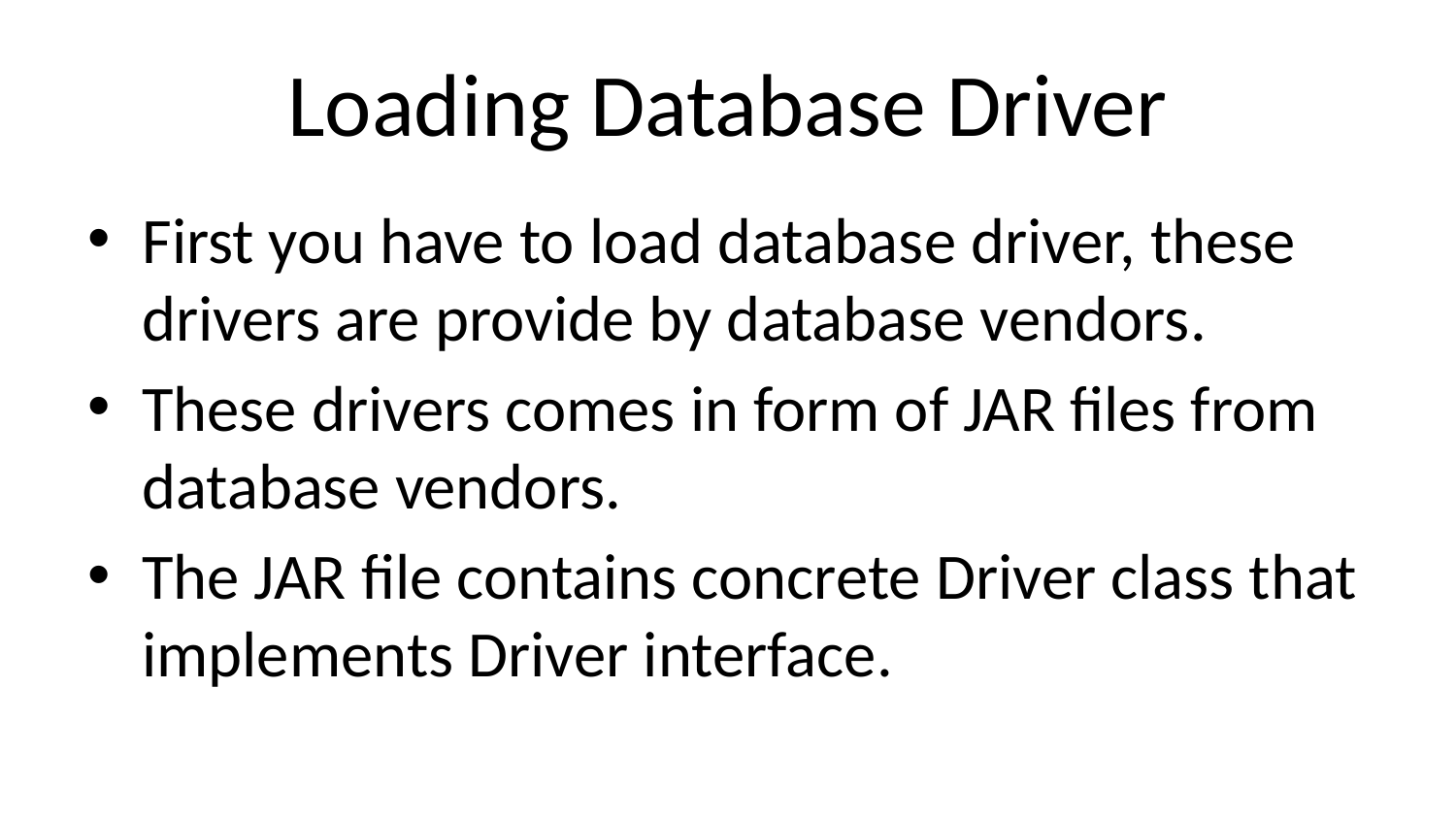

# Loading Database Driver
First you have to load database driver, these drivers are provide by database vendors.
These drivers comes in form of JAR files from database vendors.
The JAR file contains concrete Driver class that implements Driver interface.